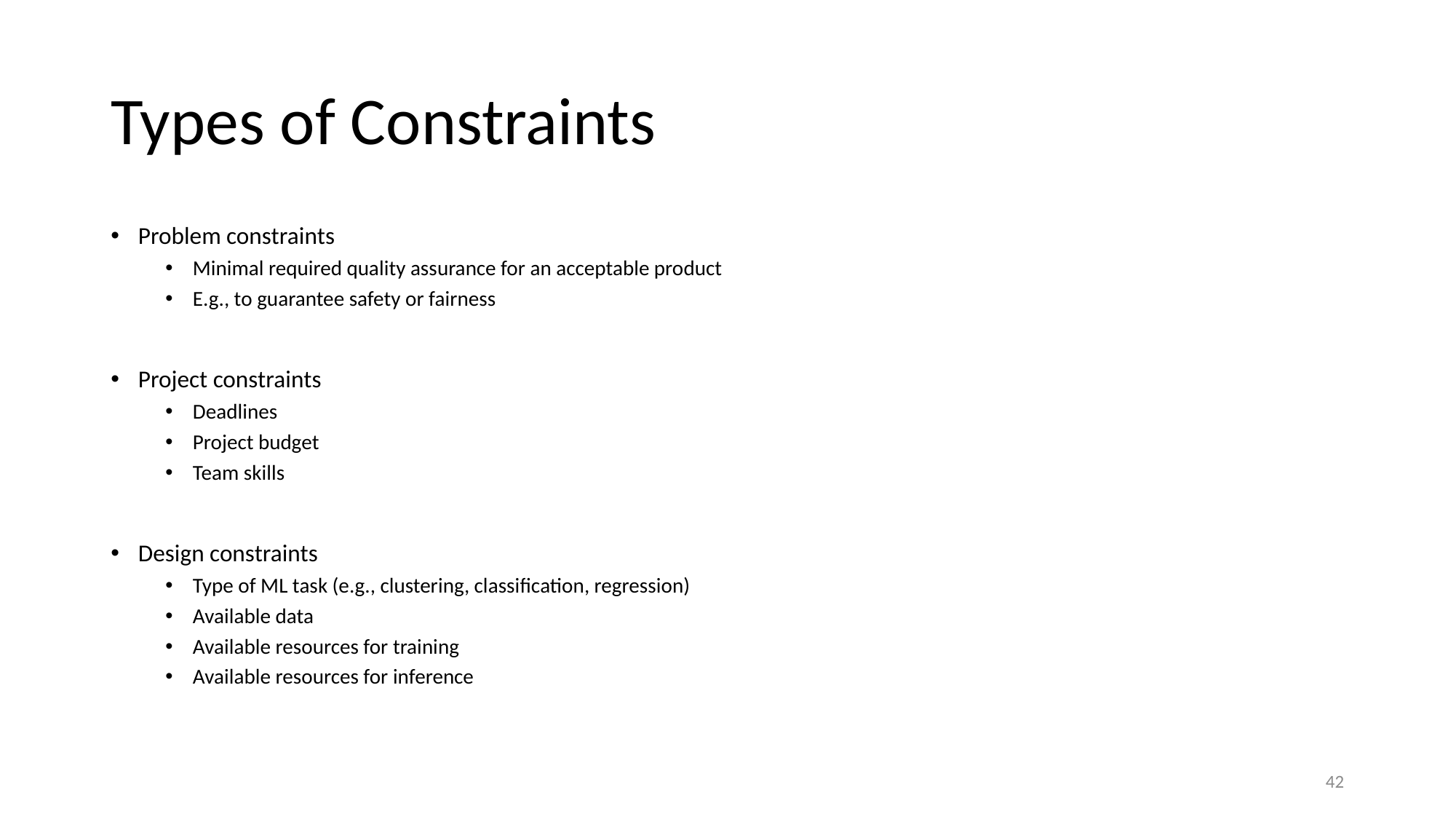

# Types of Constraints
Problem constraints
Minimal required quality assurance for an acceptable product
E.g., to guarantee safety or fairness

Project constraints
Deadlines
Project budget
Team skills

Design constraints
Type of ML task (e.g., clustering, classification, regression)
Available data
Available resources for training
Available resources for inference
42